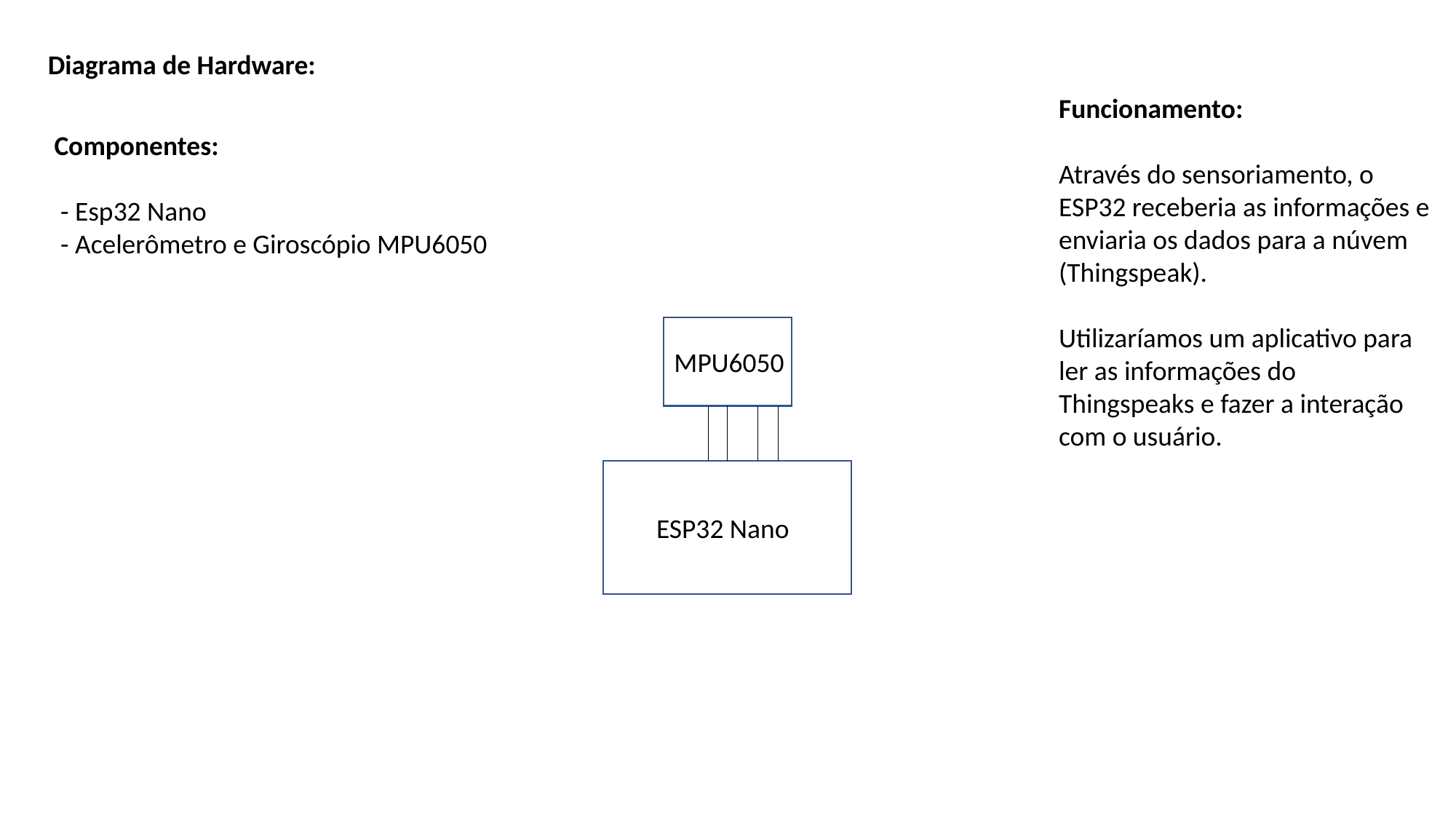

Diagrama de Hardware:
Funcionamento:

Através do sensoriamento, o ESP32 receberia as informações e enviaria os dados para a núvem (Thingspeak).

Utilizaríamos um aplicativo para ler as informações do Thingspeaks e fazer a interação com o usuário.
Componentes:

 - Esp32 Nano
 - Acelerômetro e Giroscópio MPU6050

MPU6050

ESP32 Nano